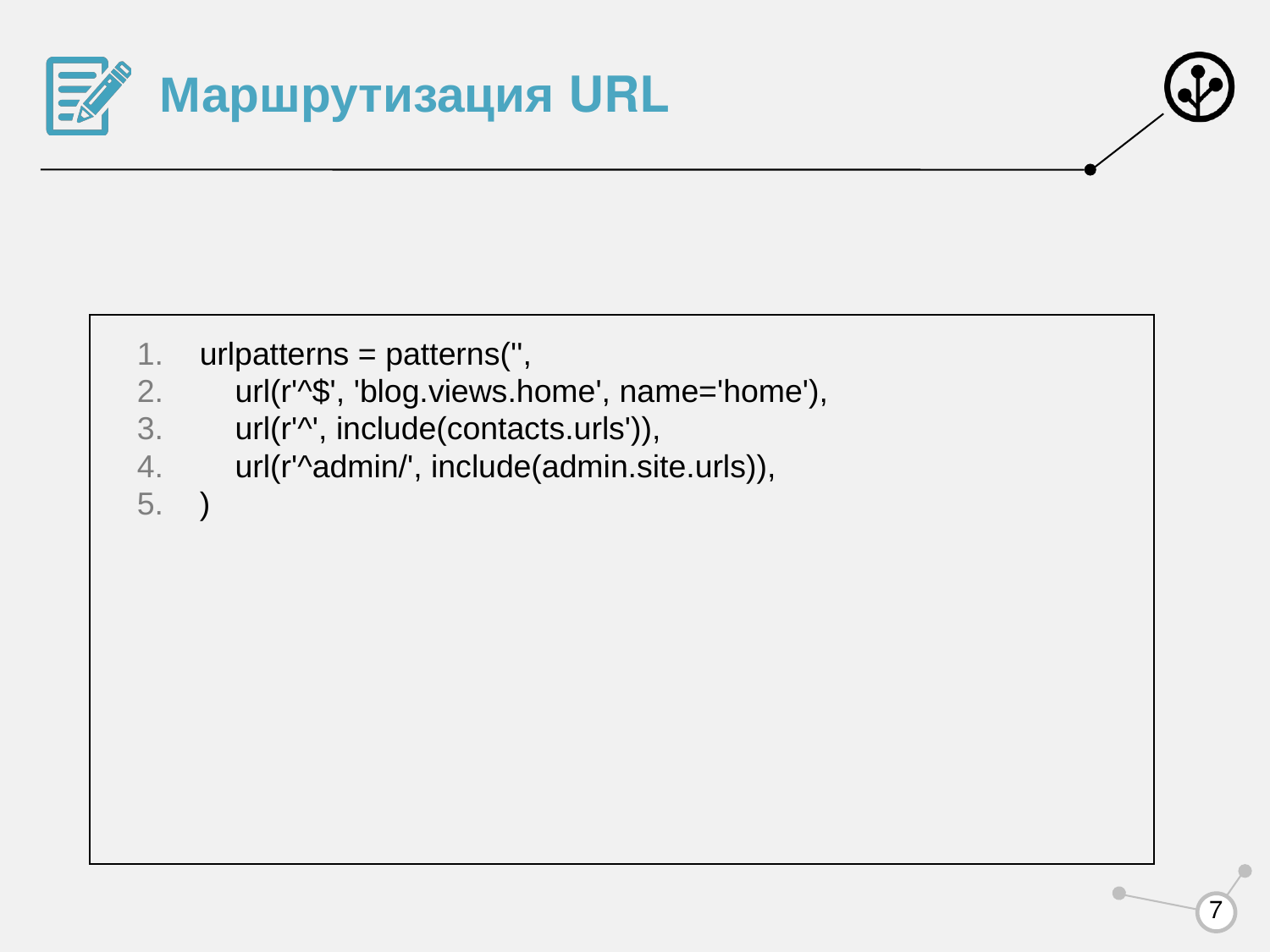

# Маршрутизация URL

urlpatterns = patterns('',
    url(r'^$', 'blog.views.home', name='home'),
    url(r'^', include(contacts.urls')),
    url(r'^admin/', include(admin.site.urls)),
)
7